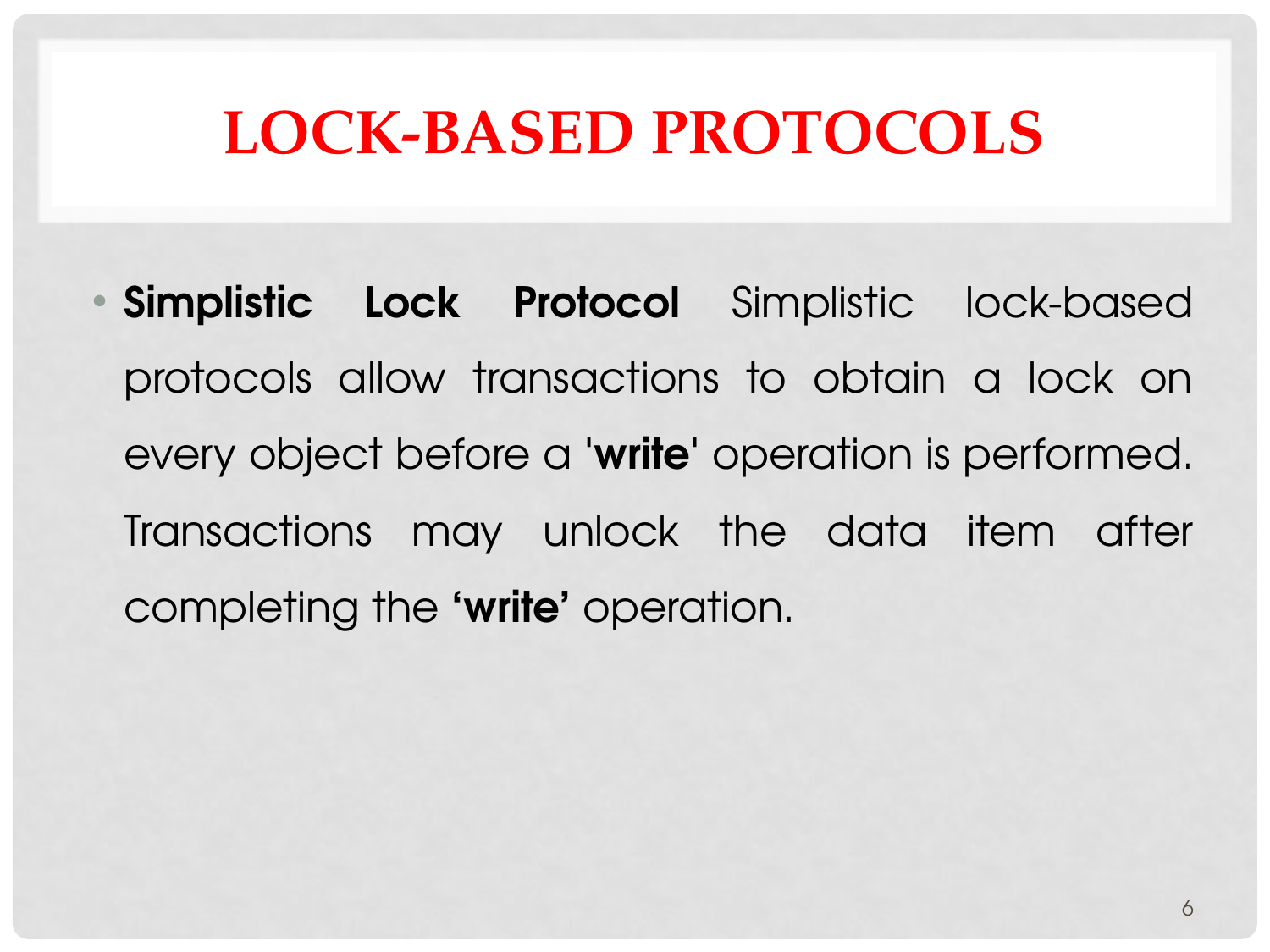

# Lock-based Protocols
Simplistic Lock Protocol Simplistic lock-based protocols allow transactions to obtain a lock on every object before a 'write' operation is performed. Transactions may unlock the data item after completing the ‘write’ operation.
6